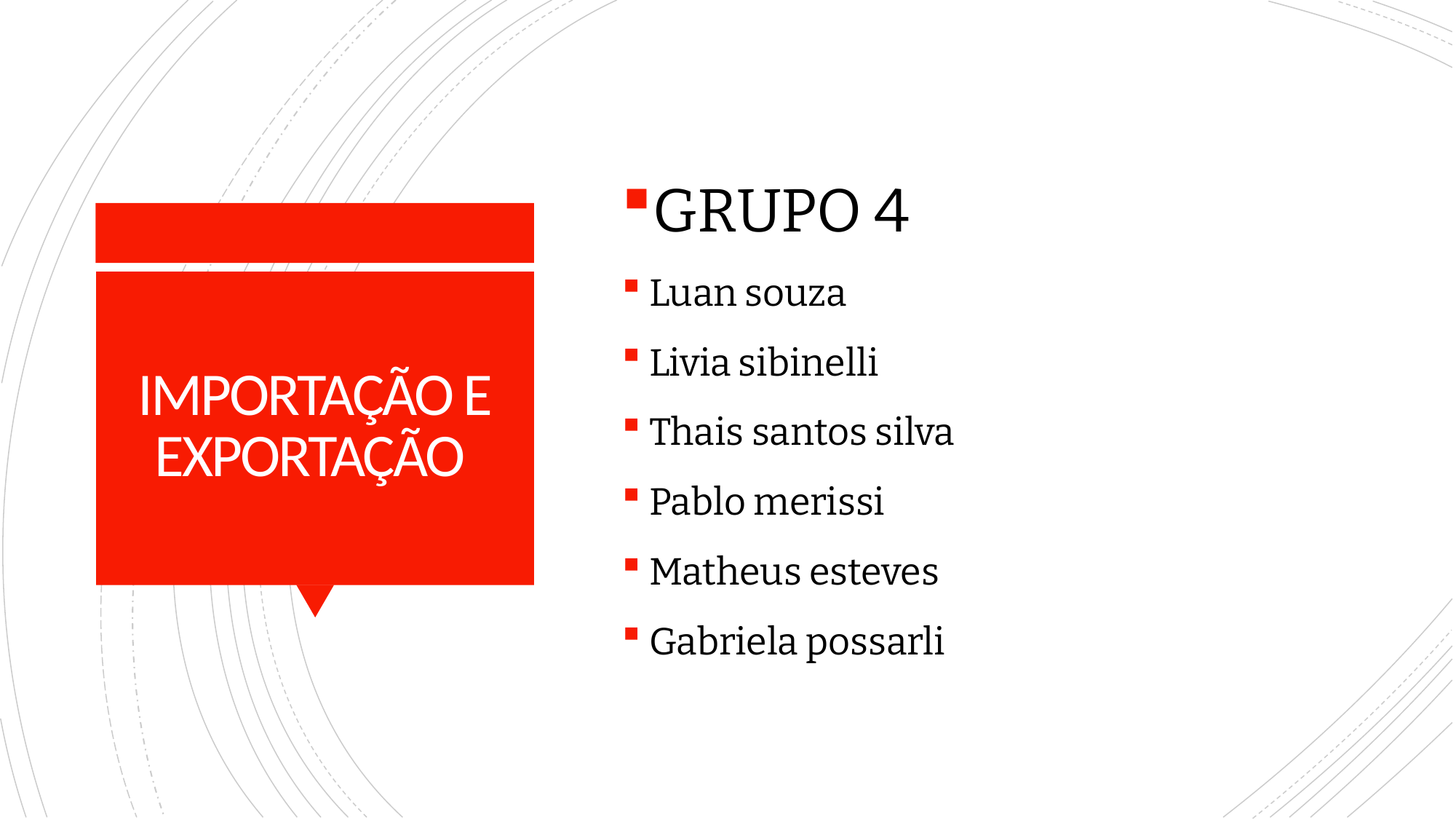

GRUPO 4
Luan souza
Livia sibinelli
Thais santos silva
Pablo merissi
Matheus esteves
Gabriela possarli
# IMPORTAÇÃO E EXPORTAÇÃO